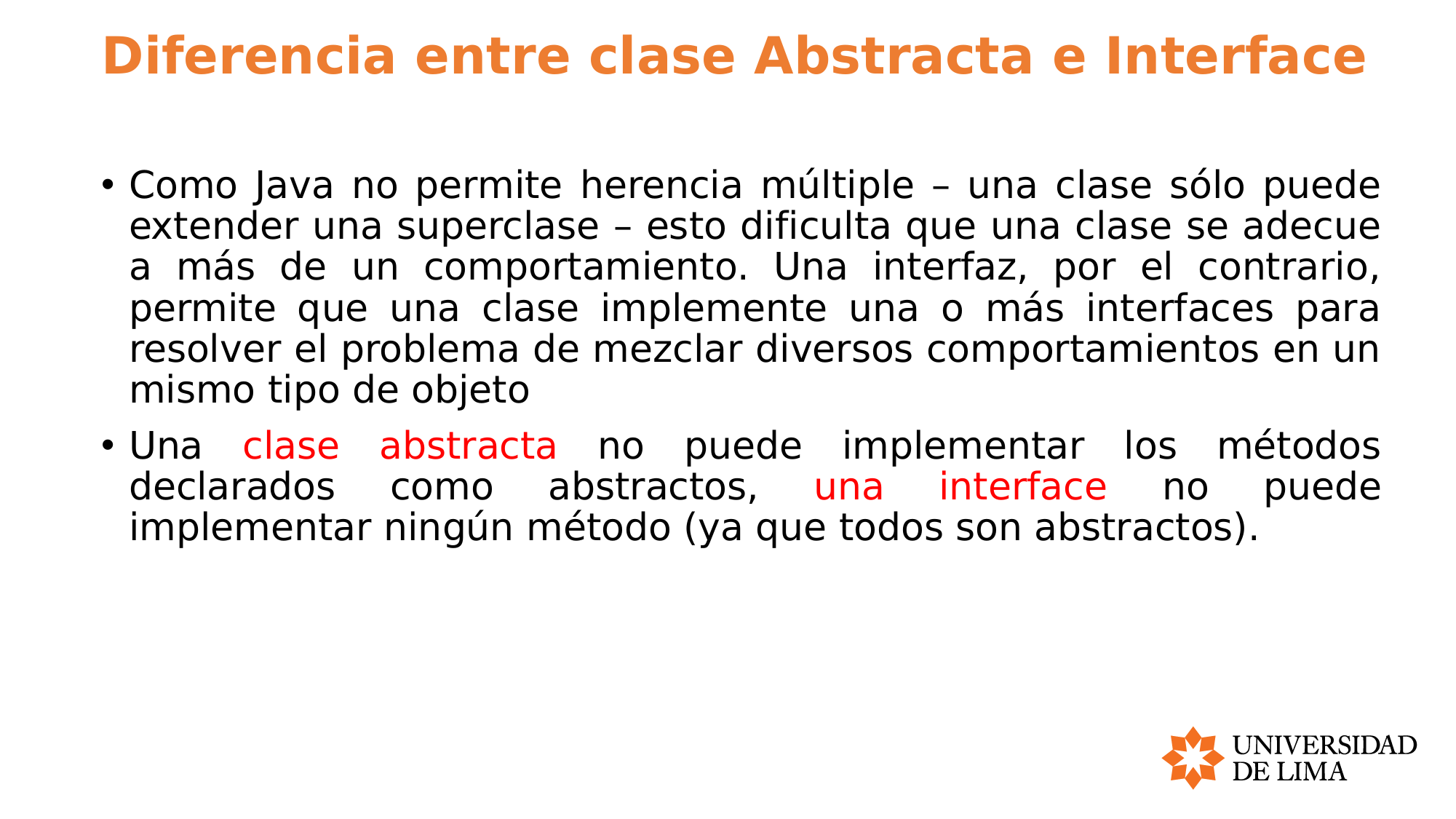

# Diferencia entre clase Abstracta e Interface
Como Java no permite herencia múltiple – una clase sólo puede extender una superclase – esto dificulta que una clase se adecue a más de un comportamiento. Una interfaz, por el contrario, permite que una clase implemente una o más interfaces para resolver el problema de mezclar diversos comportamientos en un mismo tipo de objeto
Una clase abstracta no puede implementar los métodos declarados como abstractos, una interface no puede implementar ningún método (ya que todos son abstractos).